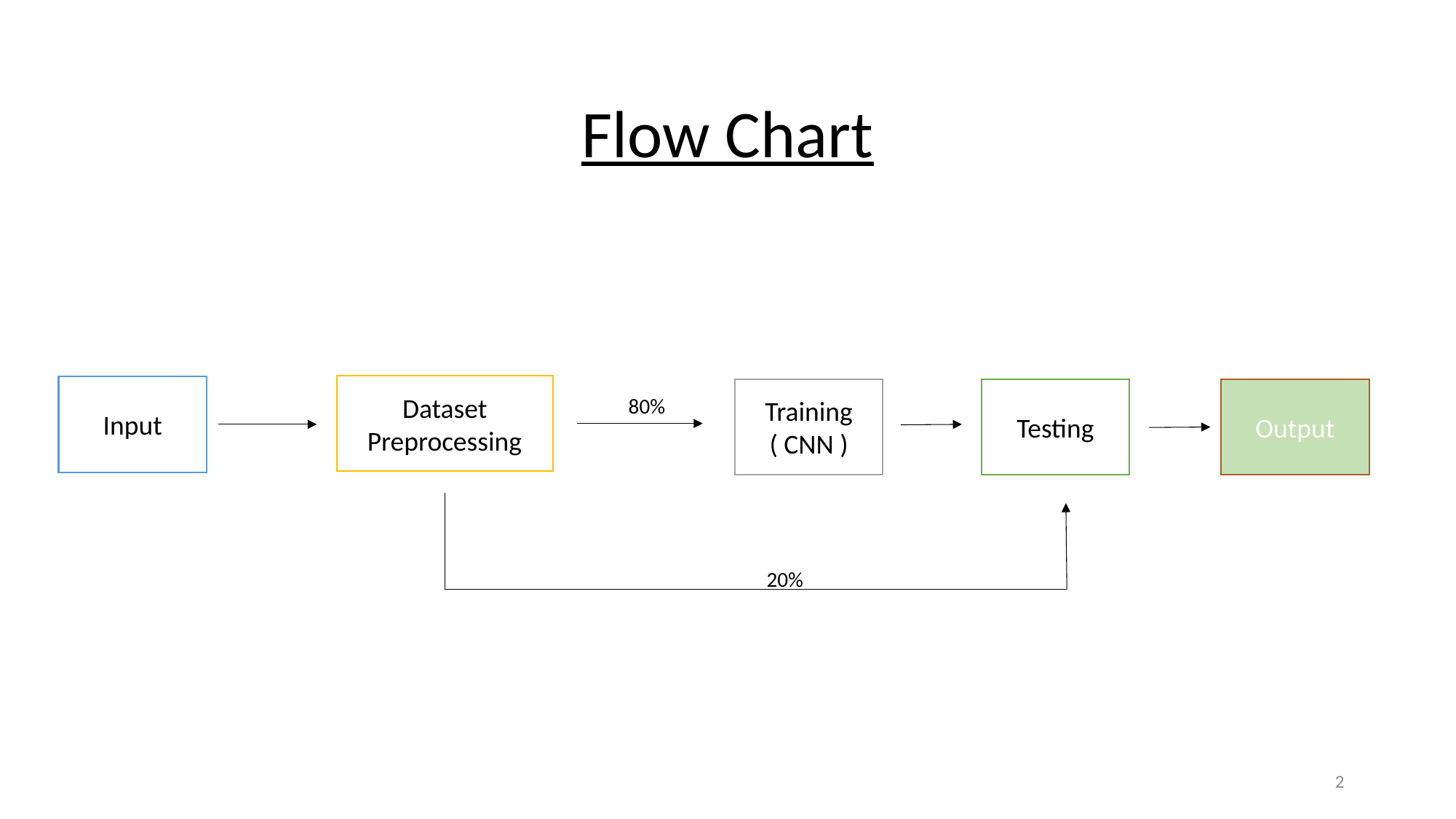

# Flow Chart
Dataset
Preprocessing
Input
Training
( CNN )
Testing
Output
80%
20%
2